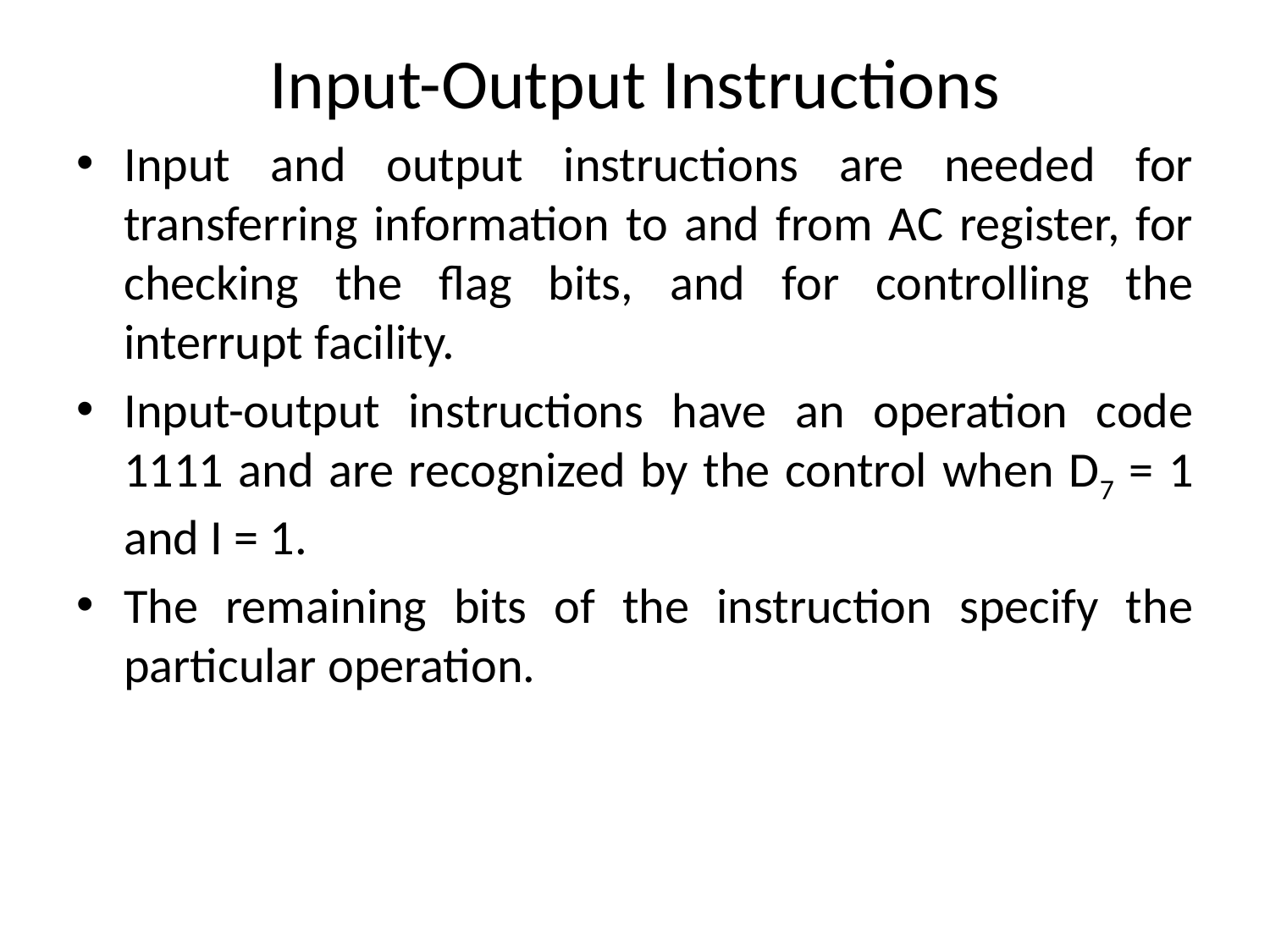

# Input-Output Instructions
Input and output instructions are needed for transferring information to and from AC register, for checking the flag bits, and for controlling the interrupt facility.
Input-output instructions have an operation code 1111 and are recognized by the control when D7 = 1 and I = 1.
The remaining bits of the instruction specify the particular operation.